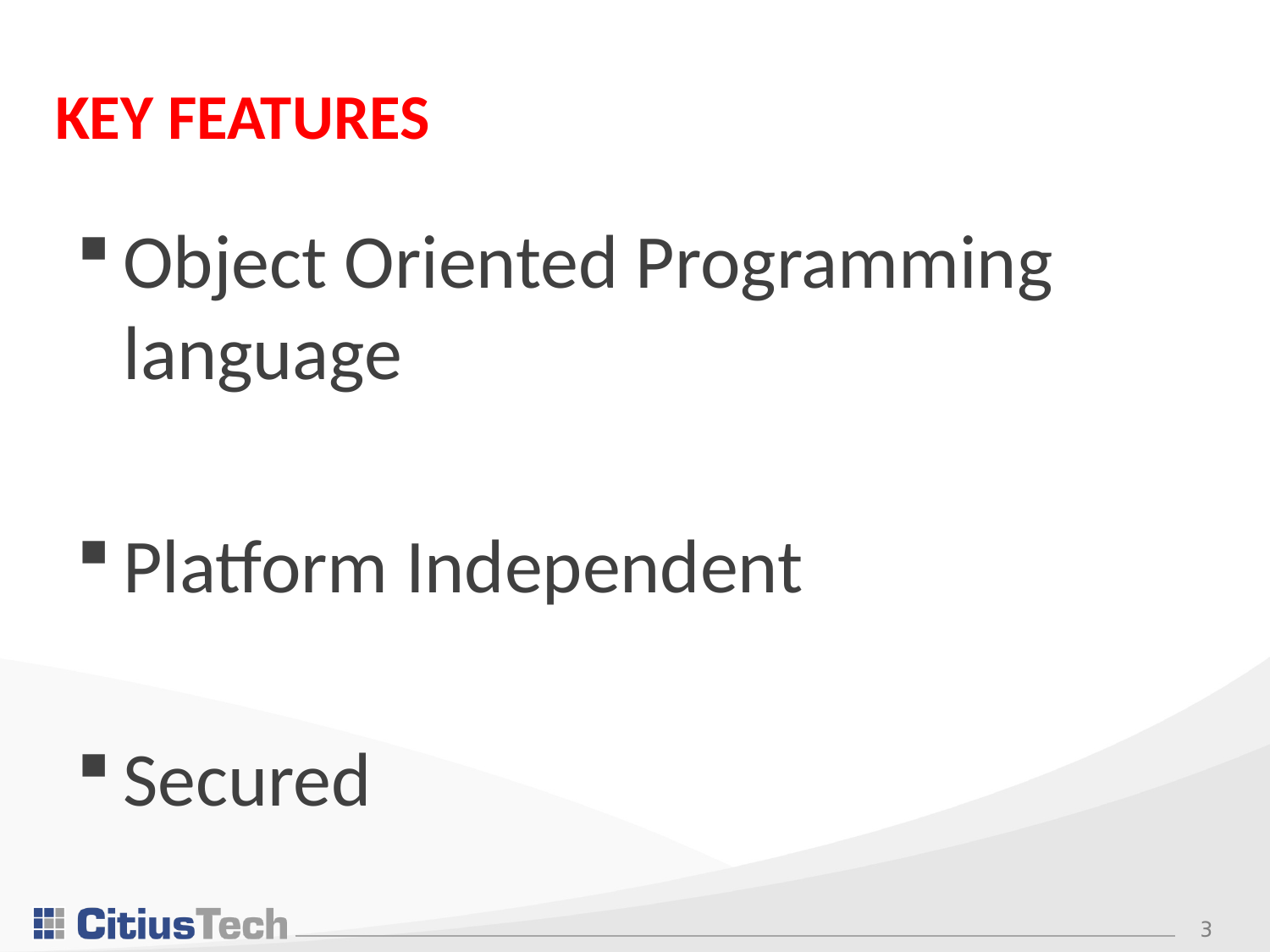

# KEY FEATURES
Object Oriented Programming language

Platform Independent

Secured